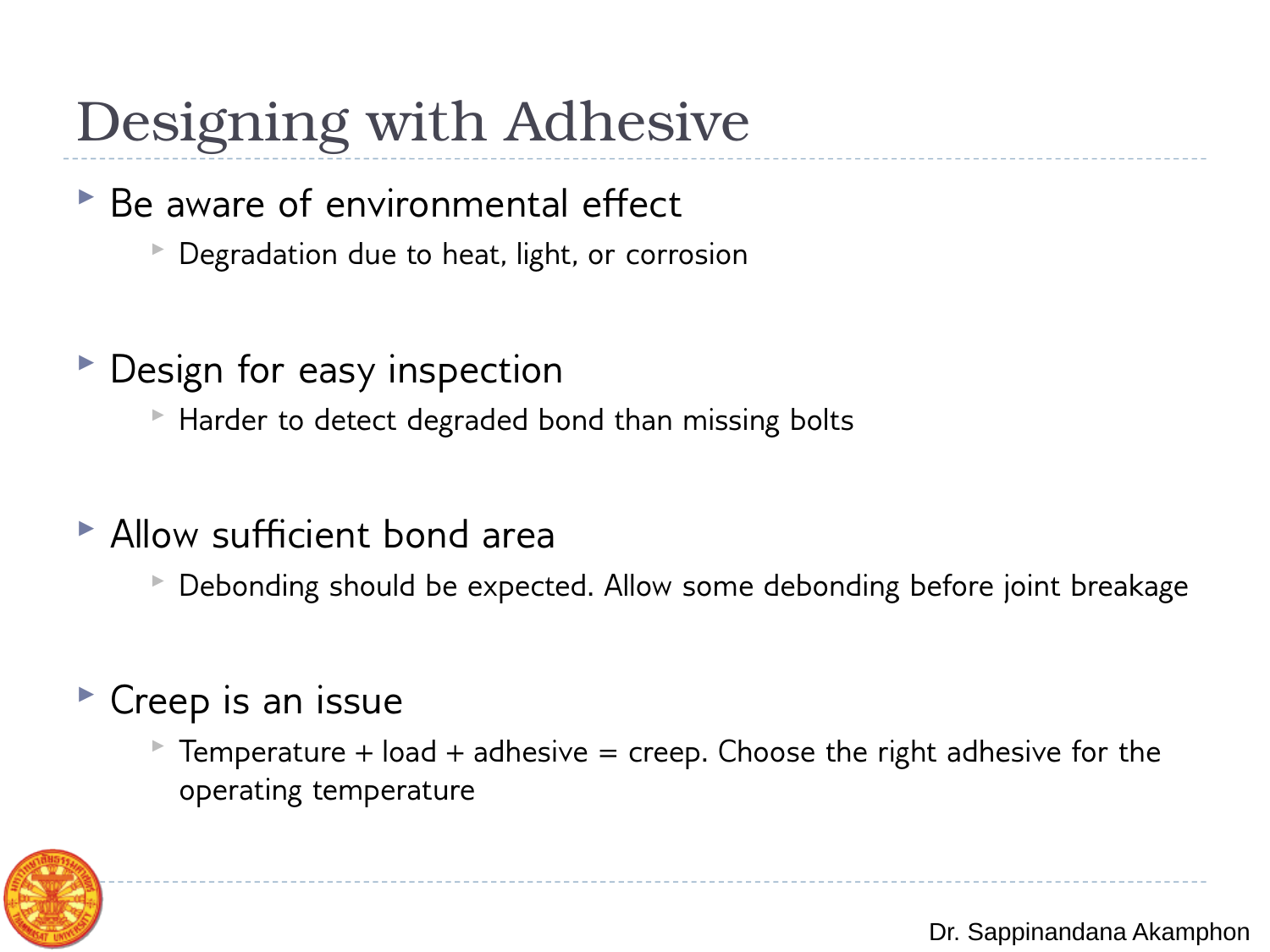

# Designing with Adhesive
Be aware of environmental effect
Degradation due to heat, light, or corrosion

Design for easy inspection
Harder to detect degraded bond than missing bolts

Allow sufficient bond area
Debonding should be expected. Allow some debonding before joint breakage

Creep is an issue
Temperature + load + adhesive = creep. Choose the right adhesive for the operating temperature